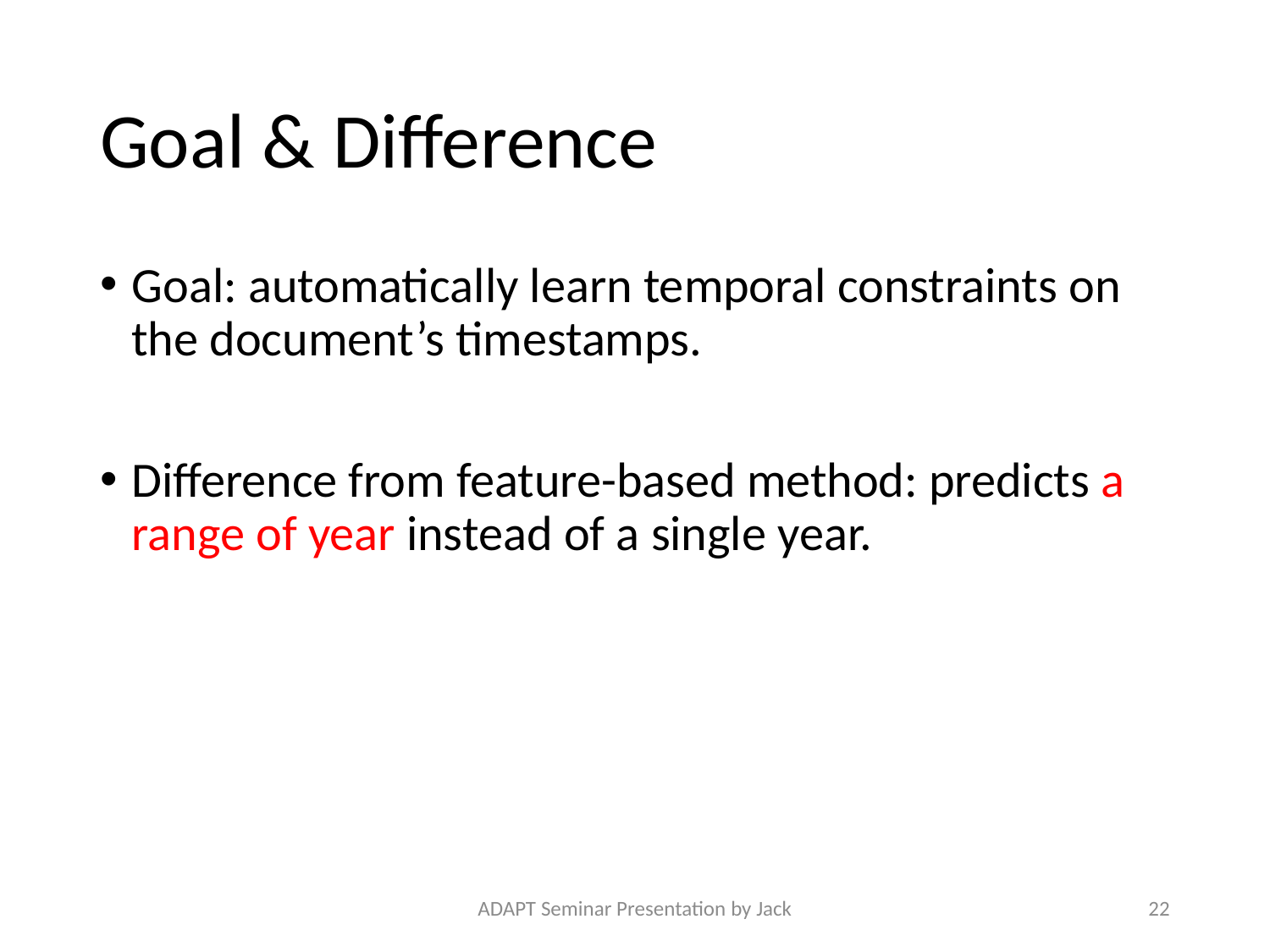

# Goal & Difference
Goal: automatically learn temporal constraints on the document’s timestamps.

Difference from feature-based method: predicts a range of year instead of a single year.
ADAPT Seminar Presentation by Jack
22